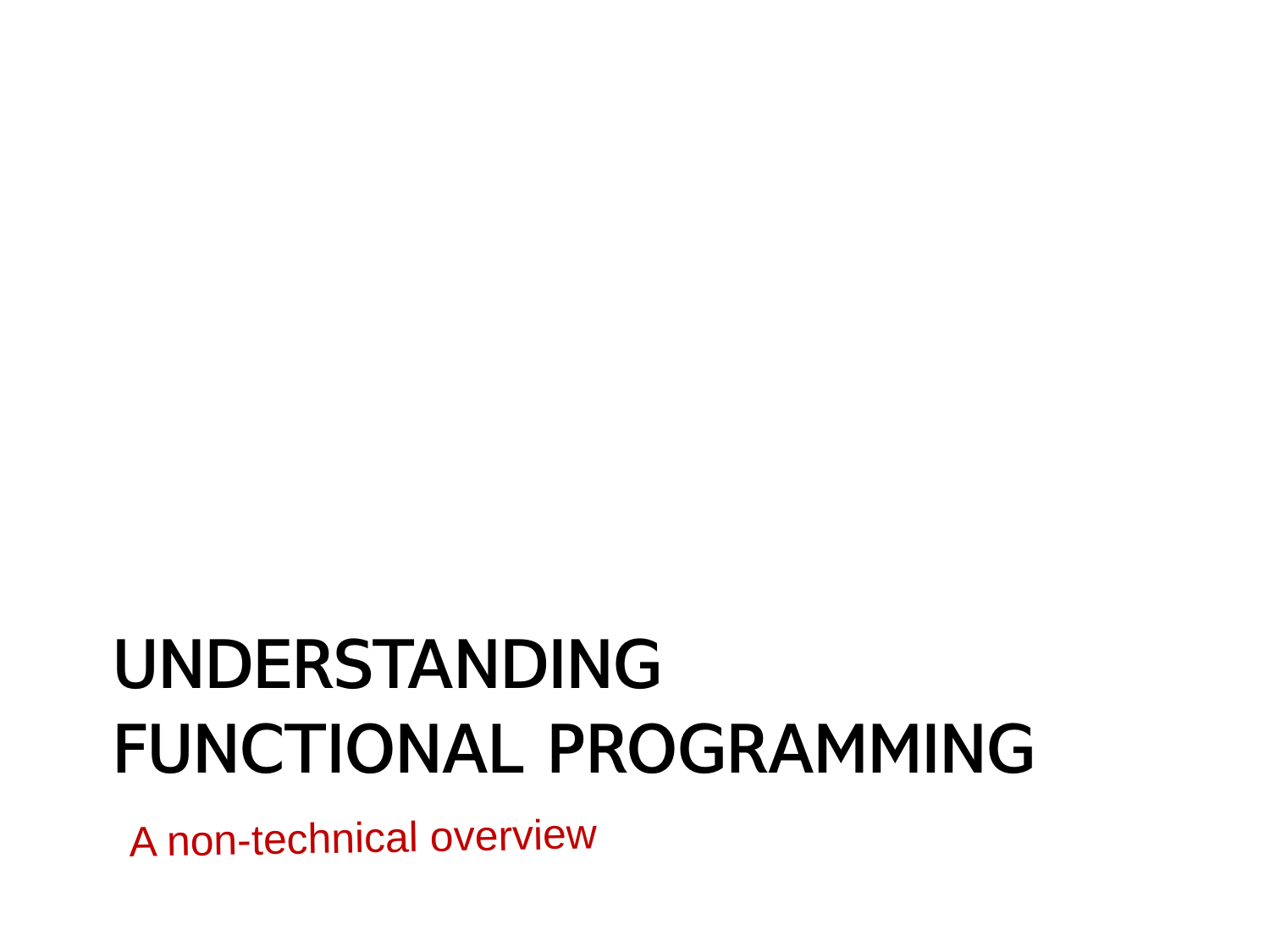

# Understanding functional programming
A non-technical overview